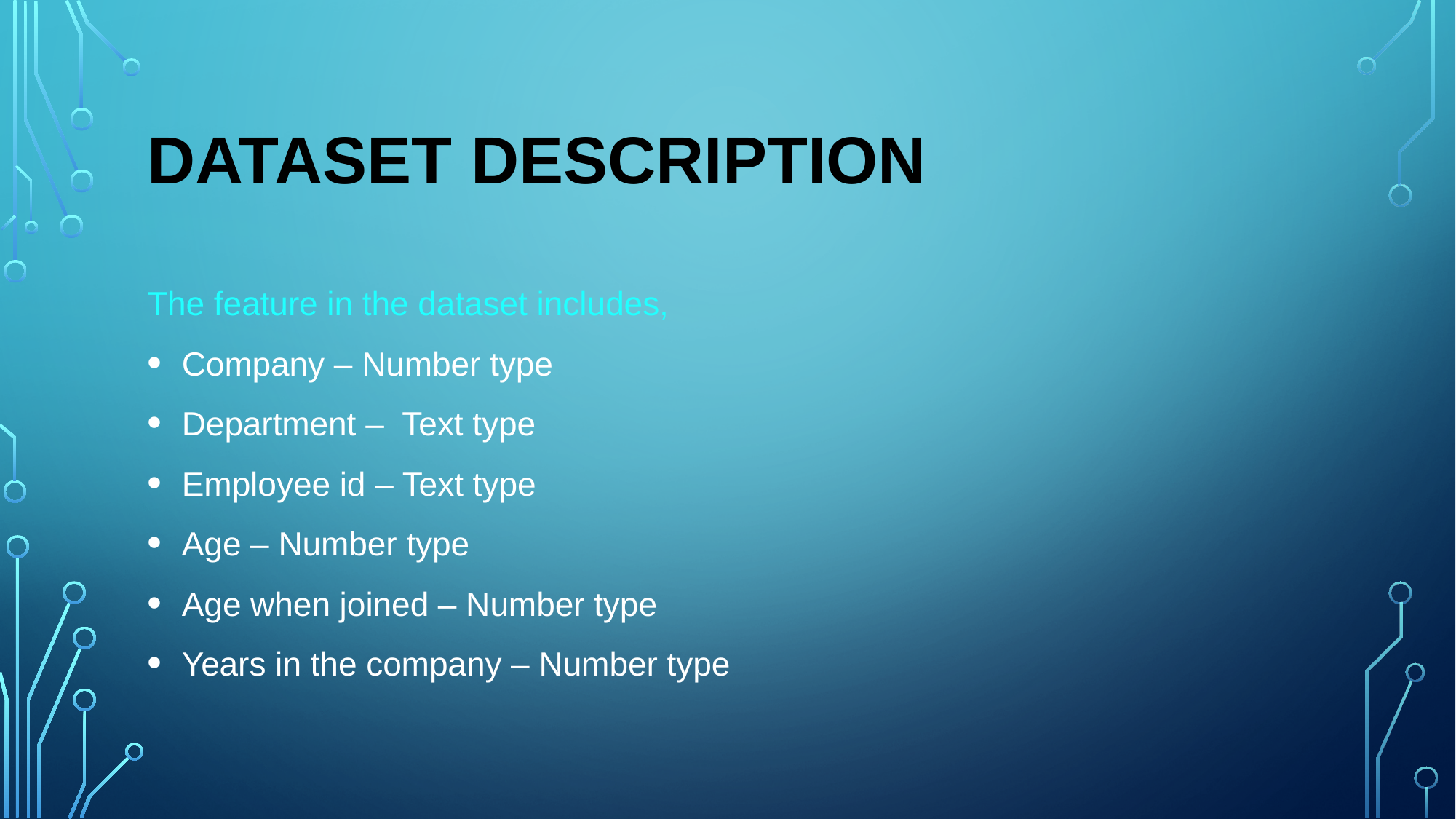

# Dataset description
The feature in the dataset includes,
 Company – Number type
 Department –  Text type
 Employee id – Text type
 Age – Number type
 Age when joined – Number type
 Years in the company – Number type